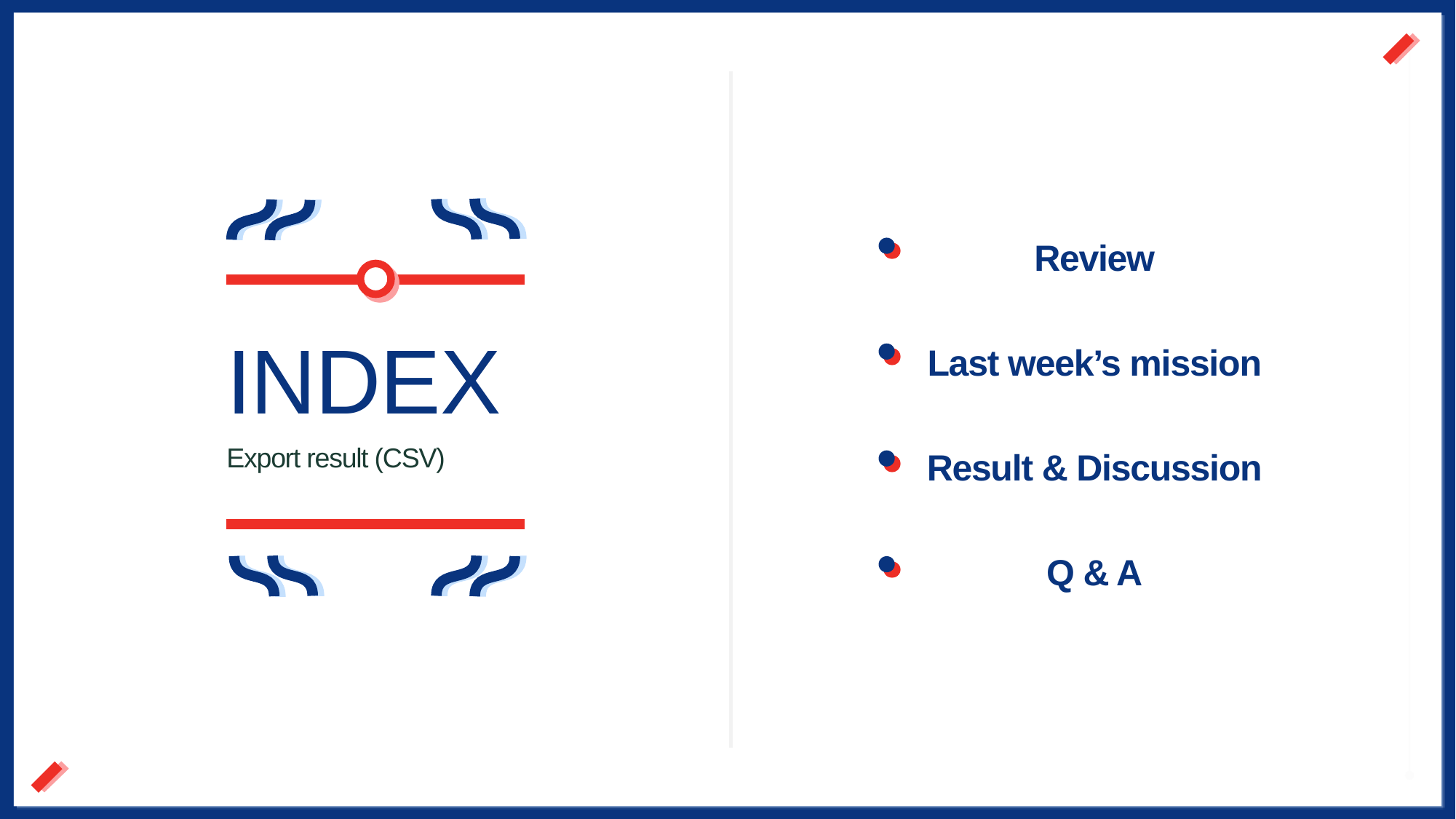

Review

Last week’s mission

Result & Discussion

Q & A

INDEX

Export result (CSV)